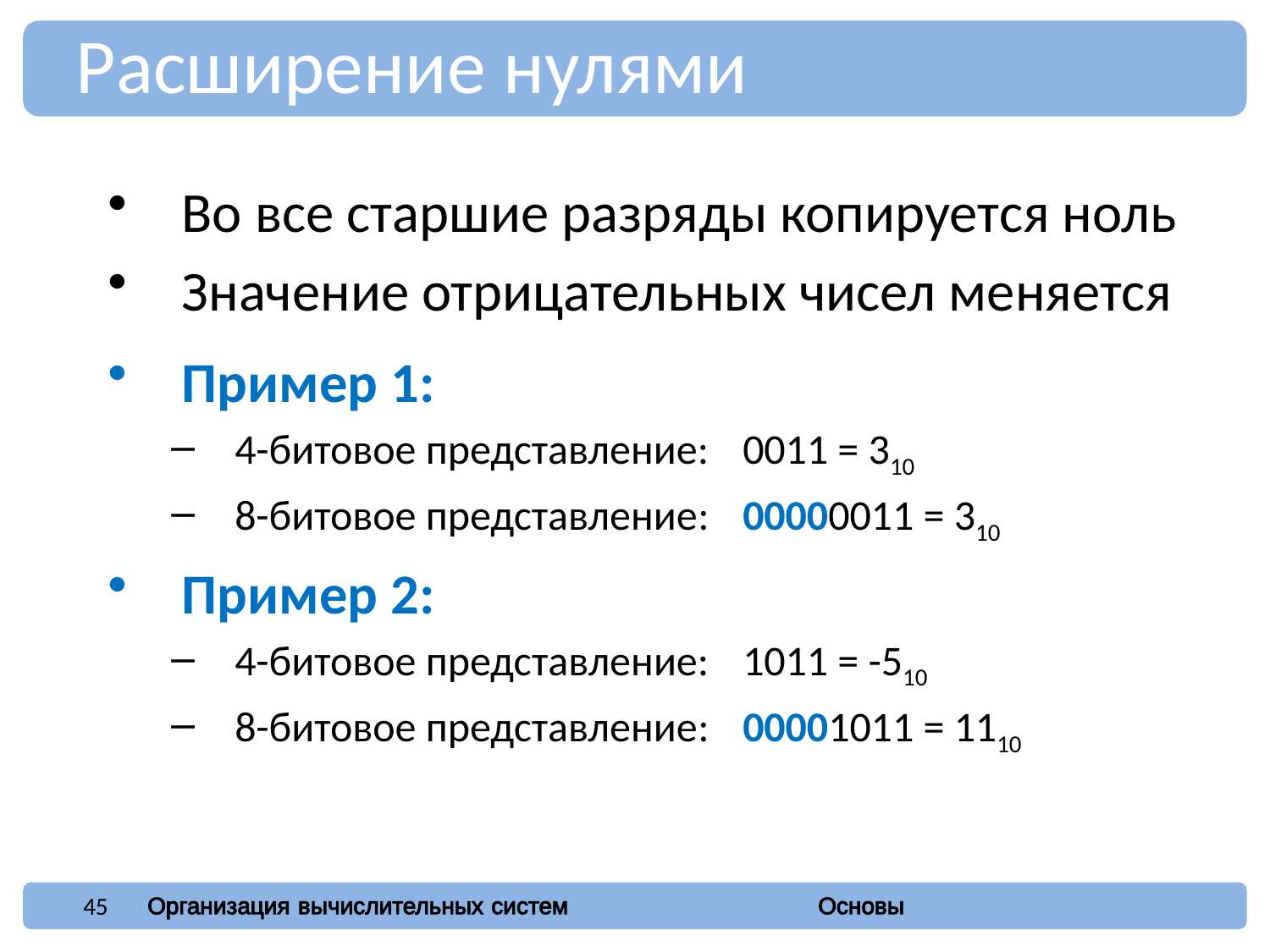

Расширение нулями

Во все старшие разряды копируется ноль
Значение отрицательных чисел меняется

Пример 1:
4-битовое представление:	0011 = 310
8-битовое представление:	00000011 = 310
Пример 2:
4-битовое представление:	1011 = -510
8-битовое представление: 	00001011 = 1110

45